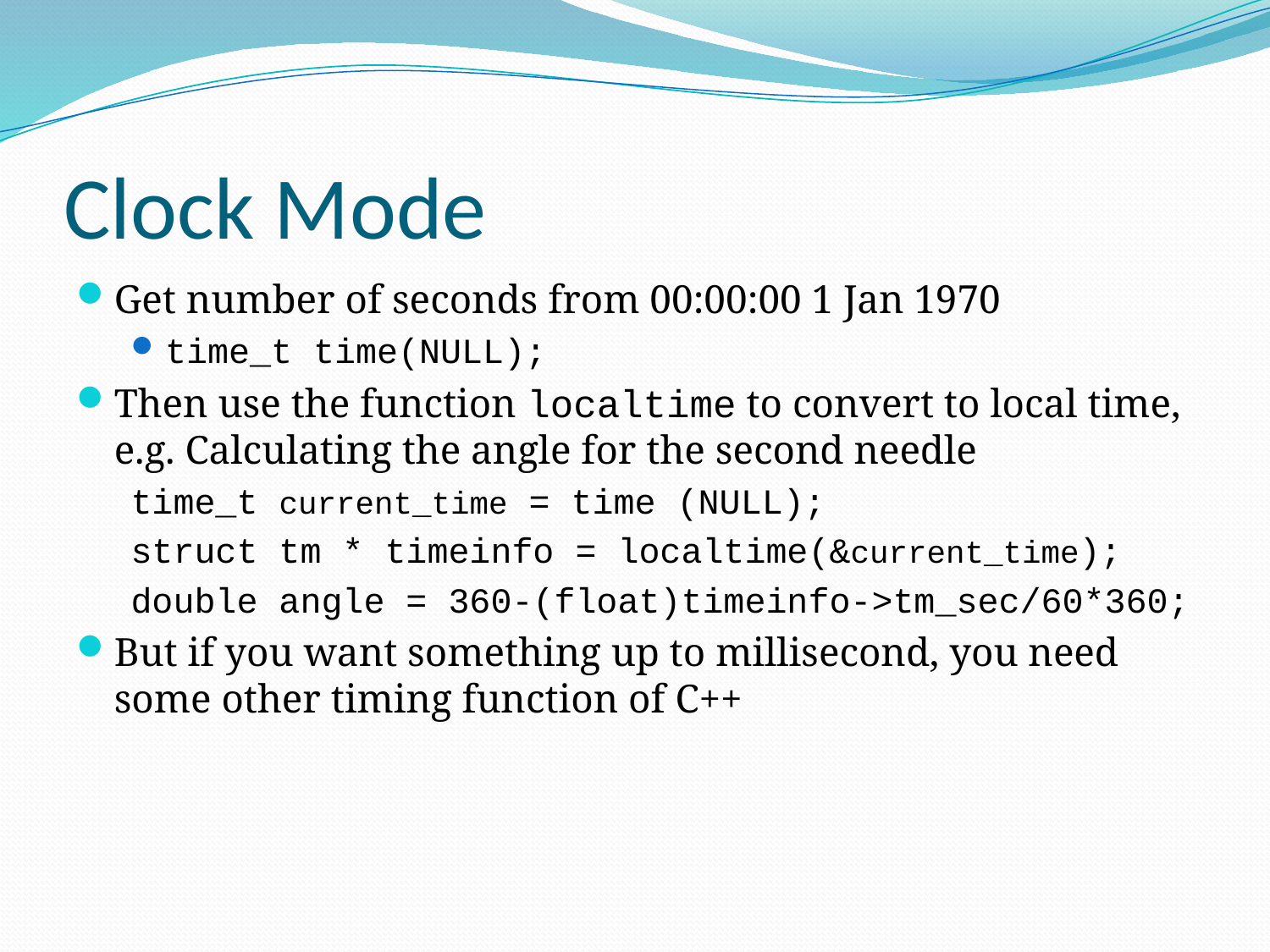

# Clock Mode
Get number of seconds from 00:00:00 1 Jan 1970
time_t time(NULL);
Then use the function localtime to convert to local time, e.g. Calculating the angle for the second needle
time_t current_time = time (NULL);
struct tm * timeinfo = localtime(&current_time);
double angle = 360-(float)timeinfo->tm_sec/60*360;
But if you want something up to millisecond, you need some other timing function of C++